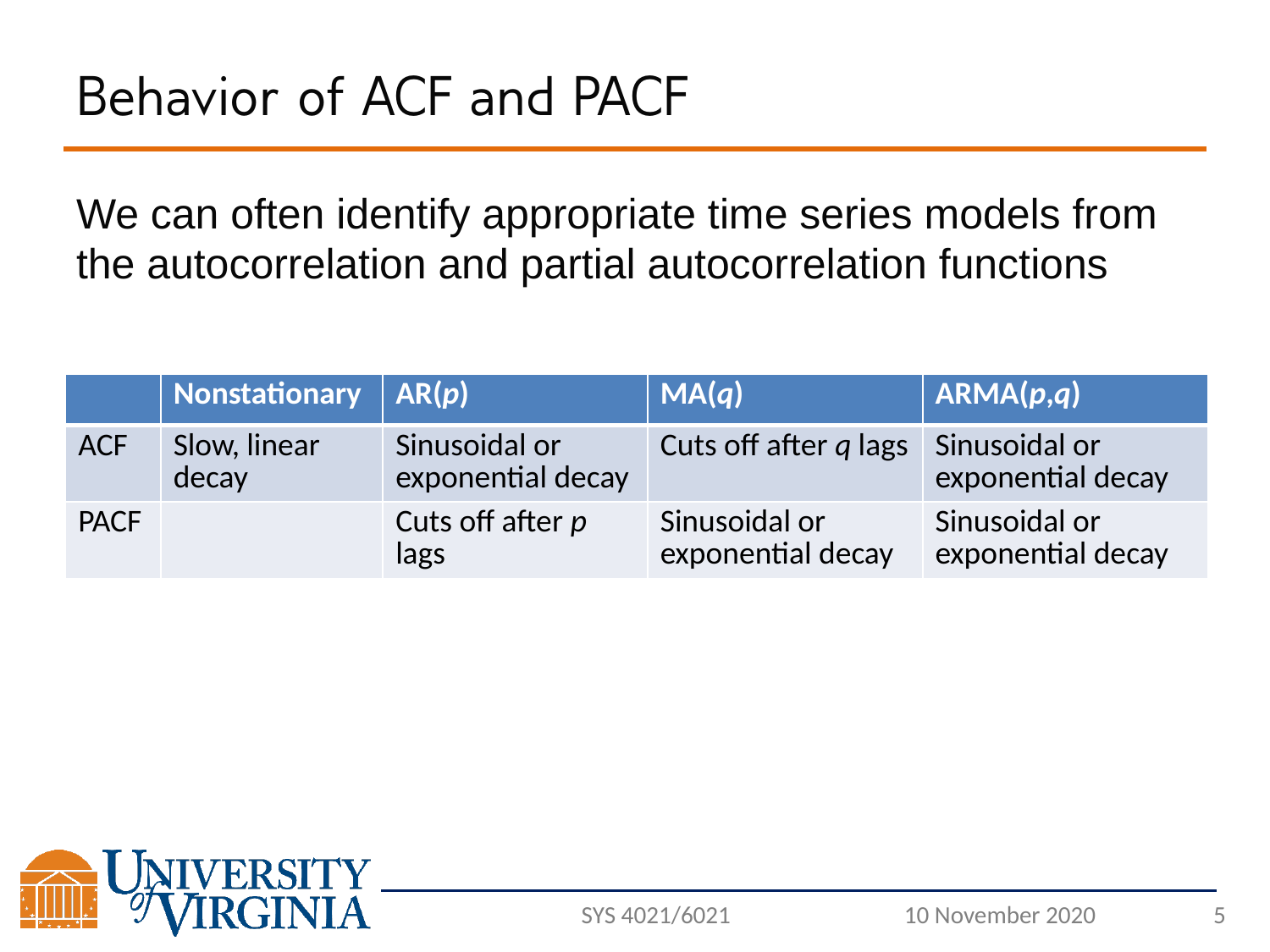

# Behavior of ACF and PACF
We can often identify appropriate time series models from the autocorrelation and partial autocorrelation functions

|  | Nonstationary | AR(p) | MA(q) | ARMA(p,q) |
| --- | --- | --- | --- | --- |
| ACF |  |  |  |  |
| PACF |  |  |  |  |
|  | Nonstationary |
| --- | --- |
| ACF | Slow, linear decay |
| PACF |  |
|  | Nonstationary | AR(p) |
| --- | --- | --- |
| ACF | Slow, linear decay | Sinusoidal or exponential decay |
| PACF |  | Cuts off after p lags |
|  | Nonstationary | AR(p) | MA(q) |
| --- | --- | --- | --- |
| ACF | Slow, linear decay | Sinusoidal or exponential decay | Cuts off after q lags |
| PACF |  | Cuts off after p lags | Sinusoidal or exponential decay |
|  | Nonstationary | AR(p) | MA(q) | ARMA(p,q) |
| --- | --- | --- | --- | --- |
| ACF | Slow, linear decay | Sinusoidal or exponential decay | Cuts off after q lags | Sinusoidal or exponential decay |
| PACF |  | Cuts off after p lags | Sinusoidal or exponential decay | Sinusoidal or exponential decay |